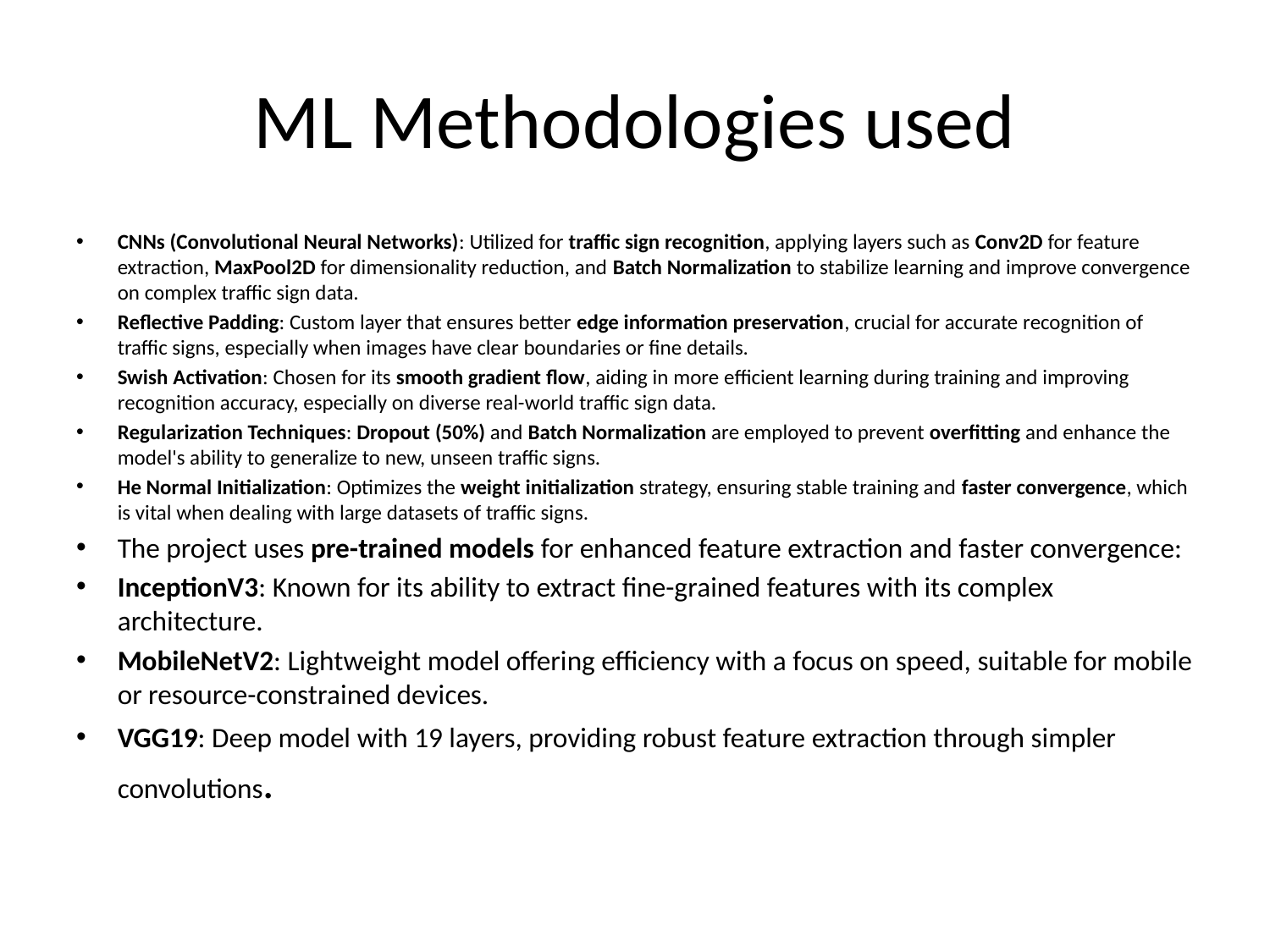

# ML Methodologies used
CNNs (Convolutional Neural Networks): Utilized for traffic sign recognition, applying layers such as Conv2D for feature extraction, MaxPool2D for dimensionality reduction, and Batch Normalization to stabilize learning and improve convergence on complex traffic sign data.
Reflective Padding: Custom layer that ensures better edge information preservation, crucial for accurate recognition of traffic signs, especially when images have clear boundaries or fine details.
Swish Activation: Chosen for its smooth gradient flow, aiding in more efficient learning during training and improving recognition accuracy, especially on diverse real-world traffic sign data.
Regularization Techniques: Dropout (50%) and Batch Normalization are employed to prevent overfitting and enhance the model's ability to generalize to new, unseen traffic signs.
He Normal Initialization: Optimizes the weight initialization strategy, ensuring stable training and faster convergence, which is vital when dealing with large datasets of traffic signs.
The project uses pre-trained models for enhanced feature extraction and faster convergence:
InceptionV3: Known for its ability to extract fine-grained features with its complex architecture.
MobileNetV2: Lightweight model offering efficiency with a focus on speed, suitable for mobile or resource-constrained devices.
VGG19: Deep model with 19 layers, providing robust feature extraction through simpler convolutions.